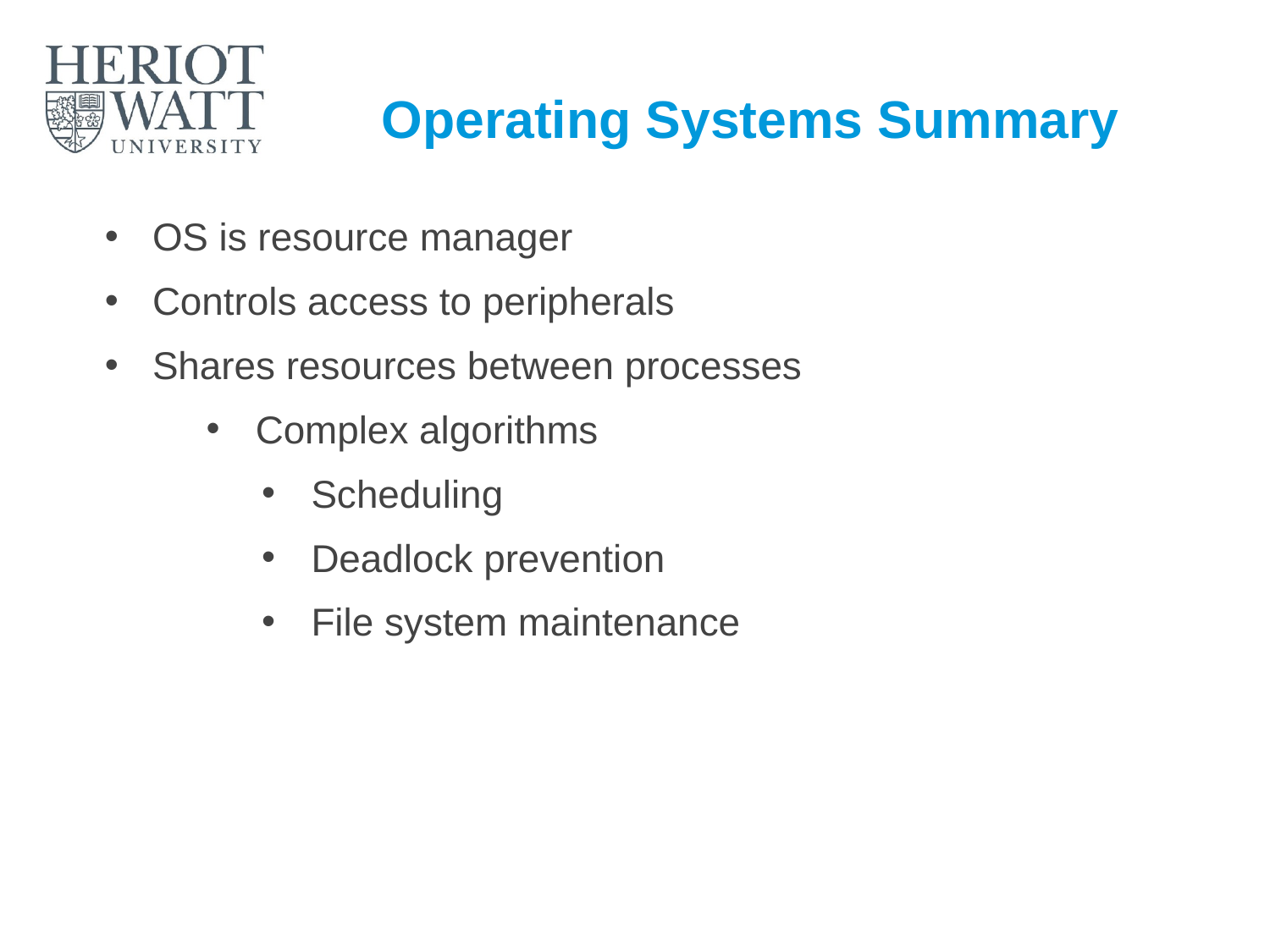

# Operating Systems Summary
OS is resource manager
Controls access to peripherals
Shares resources between processes
Complex algorithms
Scheduling
Deadlock prevention
File system maintenance